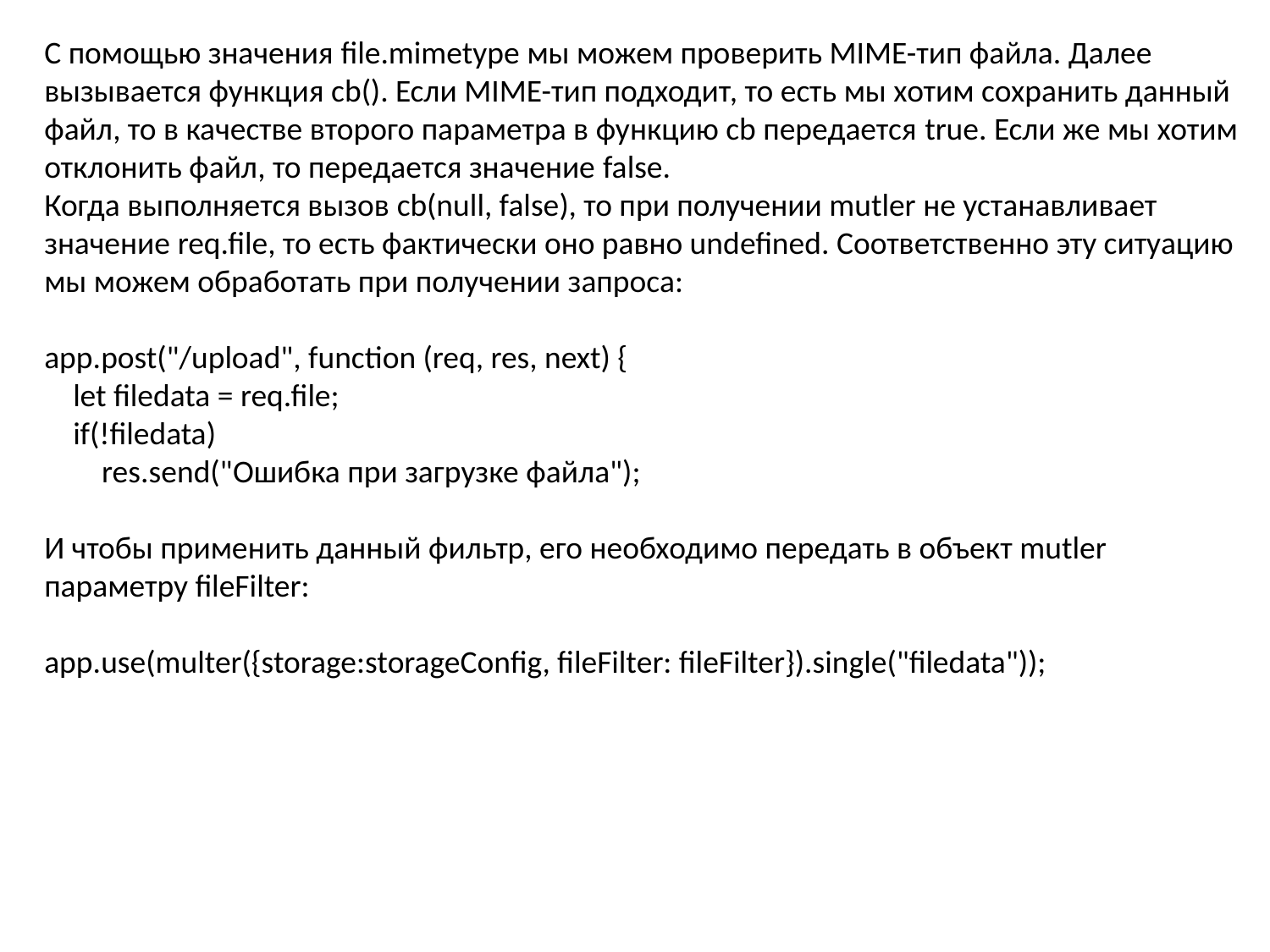

С помощью значения file.mimetype мы можем проверить MIME-тип файла. Далее вызывается функция cb(). Если MIME-тип подходит, то есть мы хотим сохранить данный файл, то в качестве второго параметра в функцию cb передается true. Если же мы хотим отклонить файл, то передается значение false.
Когда выполняется вызов cb(null, false), то при получении mutler не устанавливает значение req.file, то есть фактически оно равно undefined. Соответственно эту ситуацию мы можем обработать при получении запроса:

app.post("/upload", function (req, res, next) {
    let filedata = req.file;
    if(!filedata)
        res.send("Ошибка при загрузке файла");

И чтобы применить данный фильтр, его необходимо передать в объект mutler параметру fileFilter:

app.use(multer({storage:storageConfig, fileFilter: fileFilter}).single("filedata"));